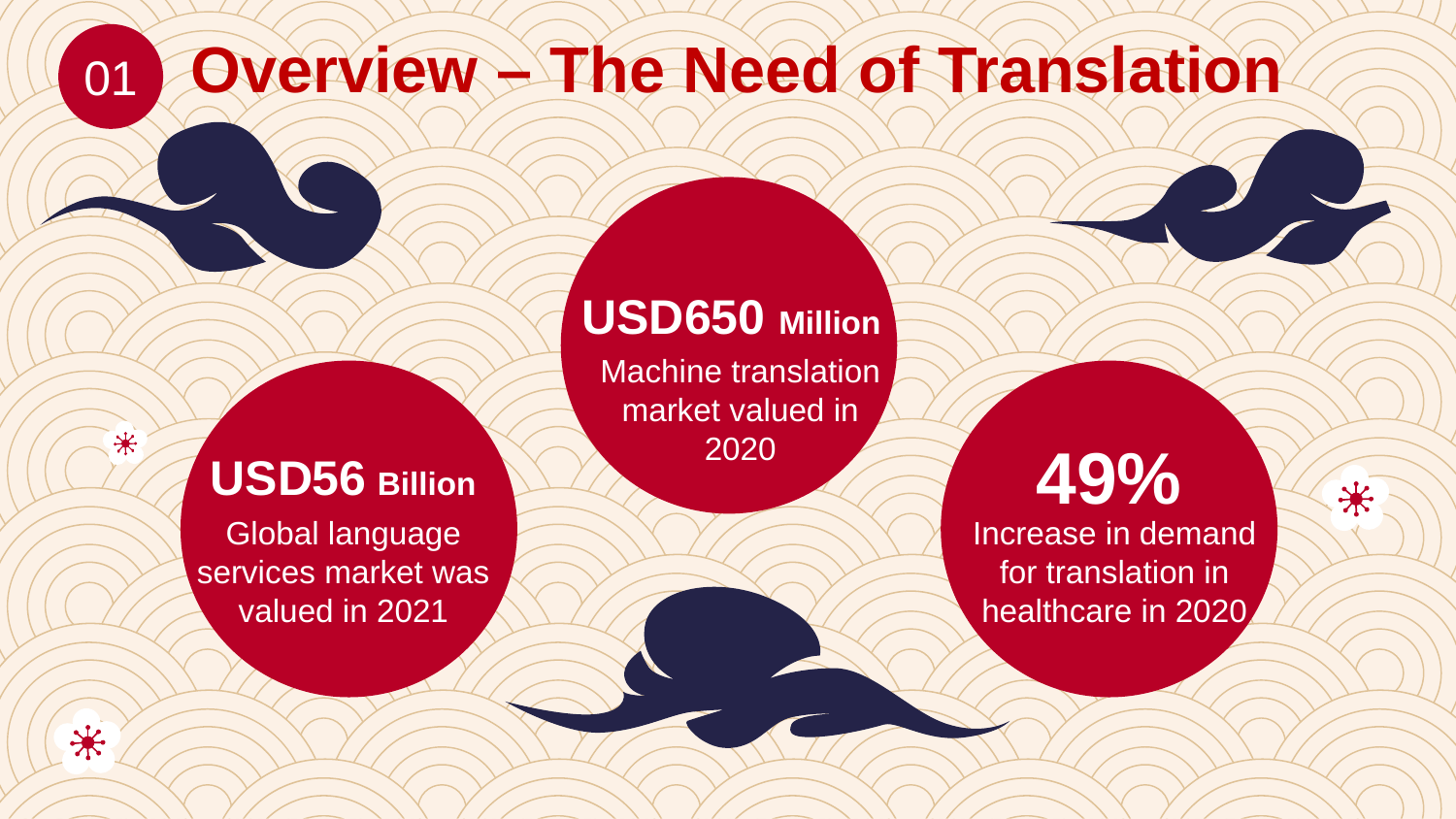

Overview – The Need of Translation
01

# USD650 Million
Machine translation market valued in 2020

49%
USD56 Billion
Global language services market was valued in 2021
Increase in demand for translation in healthcare in 2020